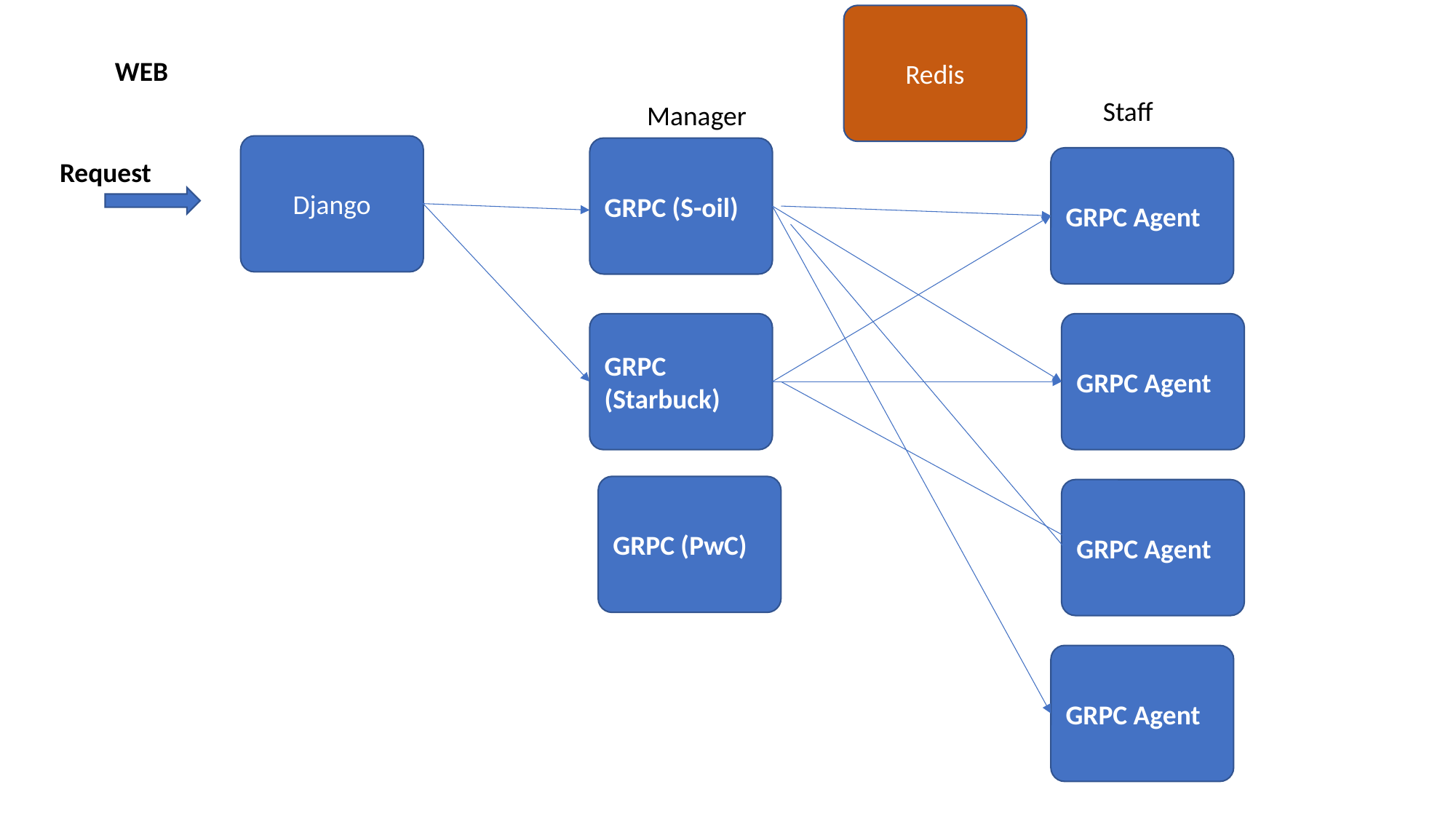

Redis
WEB
Staff
Manager
Django
GRPC (S-oil)
GRPC Agent
Request

GRPC (Starbuck)
GRPC Agent
GRPC (PwC)
GRPC Agent
GRPC Agent